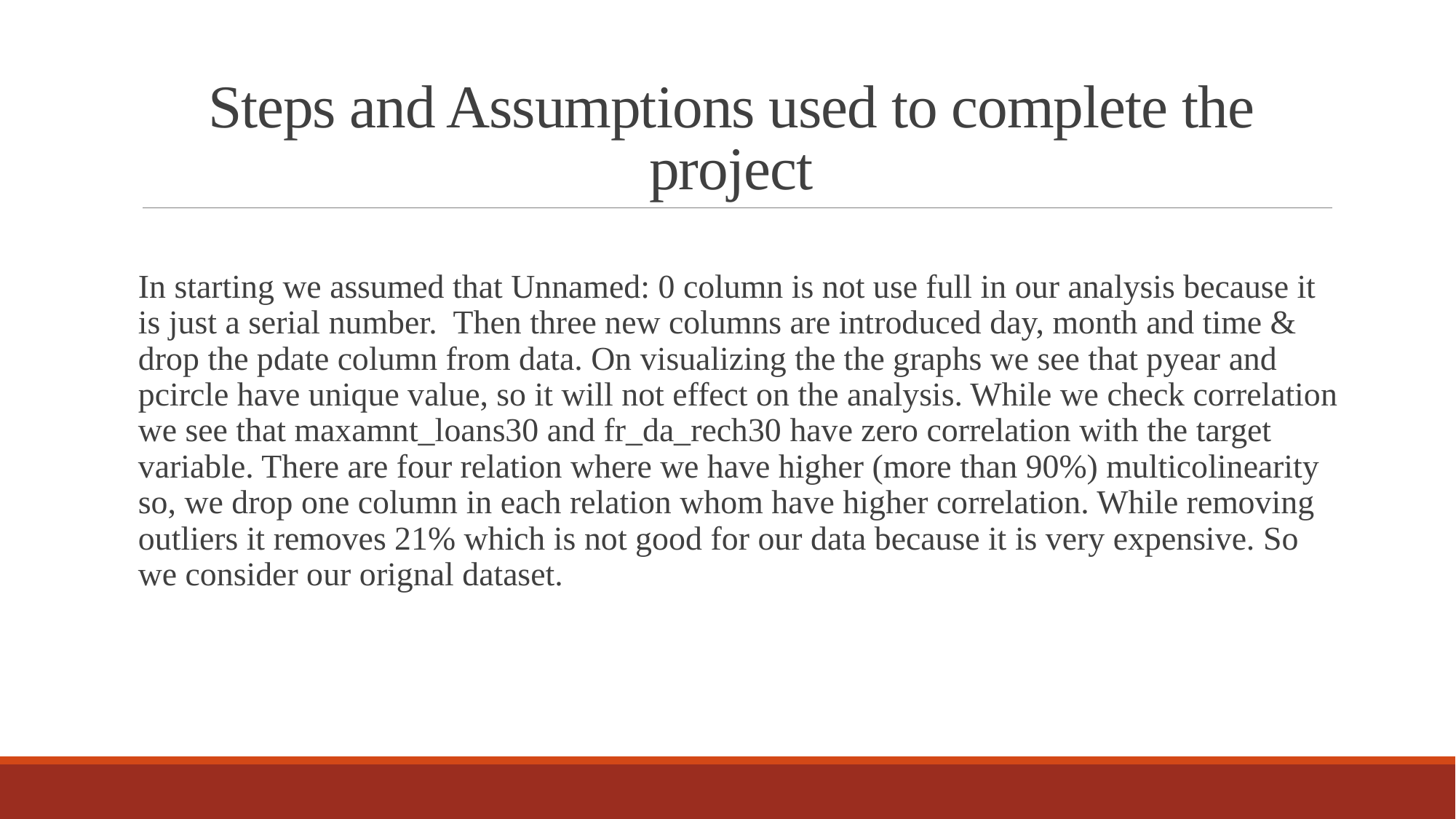

# Steps and Assumptions used to complete the project
In starting we assumed that Unnamed: 0 column is not use full in our analysis because it is just a serial number.  Then three new columns are introduced day, month and time & drop the pdate column from data. On visualizing the the graphs we see that pyear and pcircle have unique value, so it will not effect on the analysis. While we check correlation we see that maxamnt_loans30 and fr_da_rech30 have zero correlation with the target variable. There are four relation where we have higher (more than 90%) multicolinearity so, we drop one column in each relation whom have higher correlation. While removing outliers it removes 21% which is not good for our data because it is very expensive. So we consider our orignal dataset.